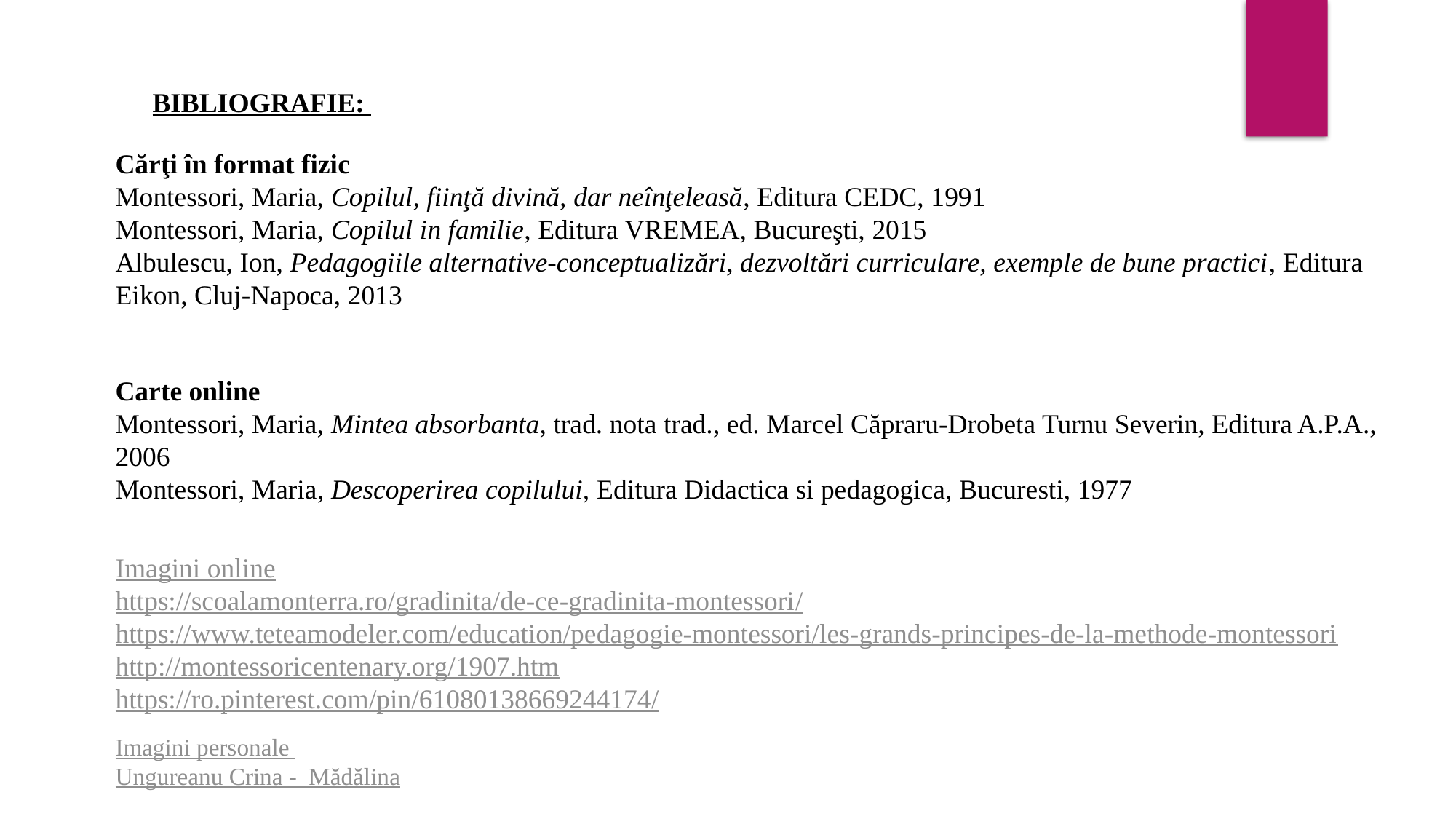

BIBLIOGRAFIE:
Cărţi în format fizic
Montessori, Maria, Copilul, fiinţă divină, dar neînţeleasă, Editura CEDC, 1991
Montessori, Maria, Copilul in familie, Editura VREMEA, Bucureşti, 2015
Albulescu, Ion, Pedagogiile alternative-conceptualizări, dezvoltări curriculare, exemple de bune practici, Editura Eikon, Cluj-Napoca, 2013
Carte online
Montessori, Maria, Mintea absorbanta, trad. nota trad., ed. Marcel Căpraru-Drobeta Turnu Severin, Editura A.P.A., 2006
Montessori, Maria, Descoperirea copilului, Editura Didactica si pedagogica, Bucuresti, 1977

Imagini online
https://scoalamonterra.ro/gradinita/de-ce-gradinita-montessori/
https://www.teteamodeler.com/education/pedagogie-montessori/les-grands-principes-de-la-methode-montessori
http://montessoricentenary.org/1907.htm
https://ro.pinterest.com/pin/61080138669244174/

Imagini personale
Ungureanu Crina -  Mădălina